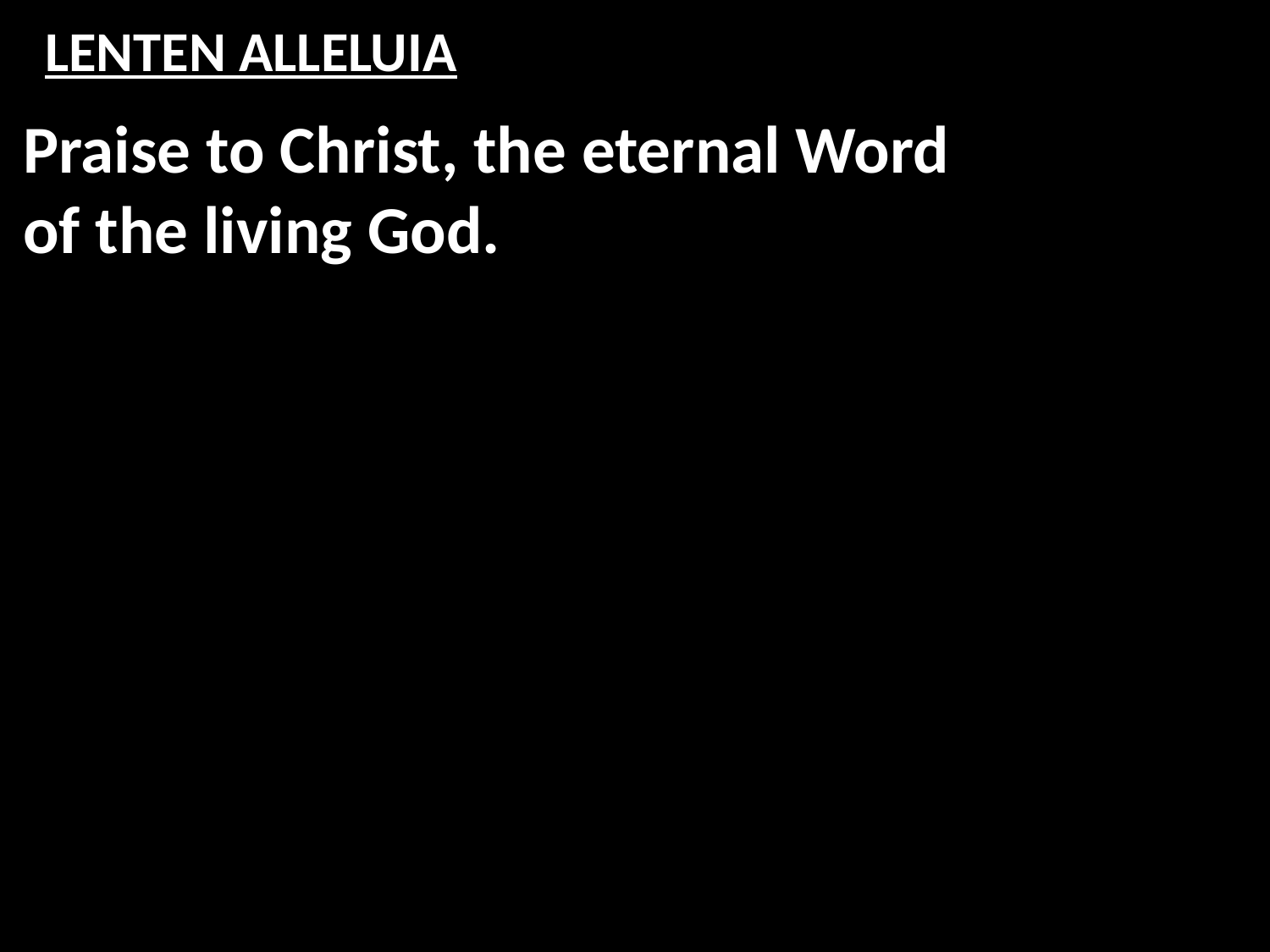

# LENTEN ALLELUIA
Praise to Christ, the eternal Word
of the living God.